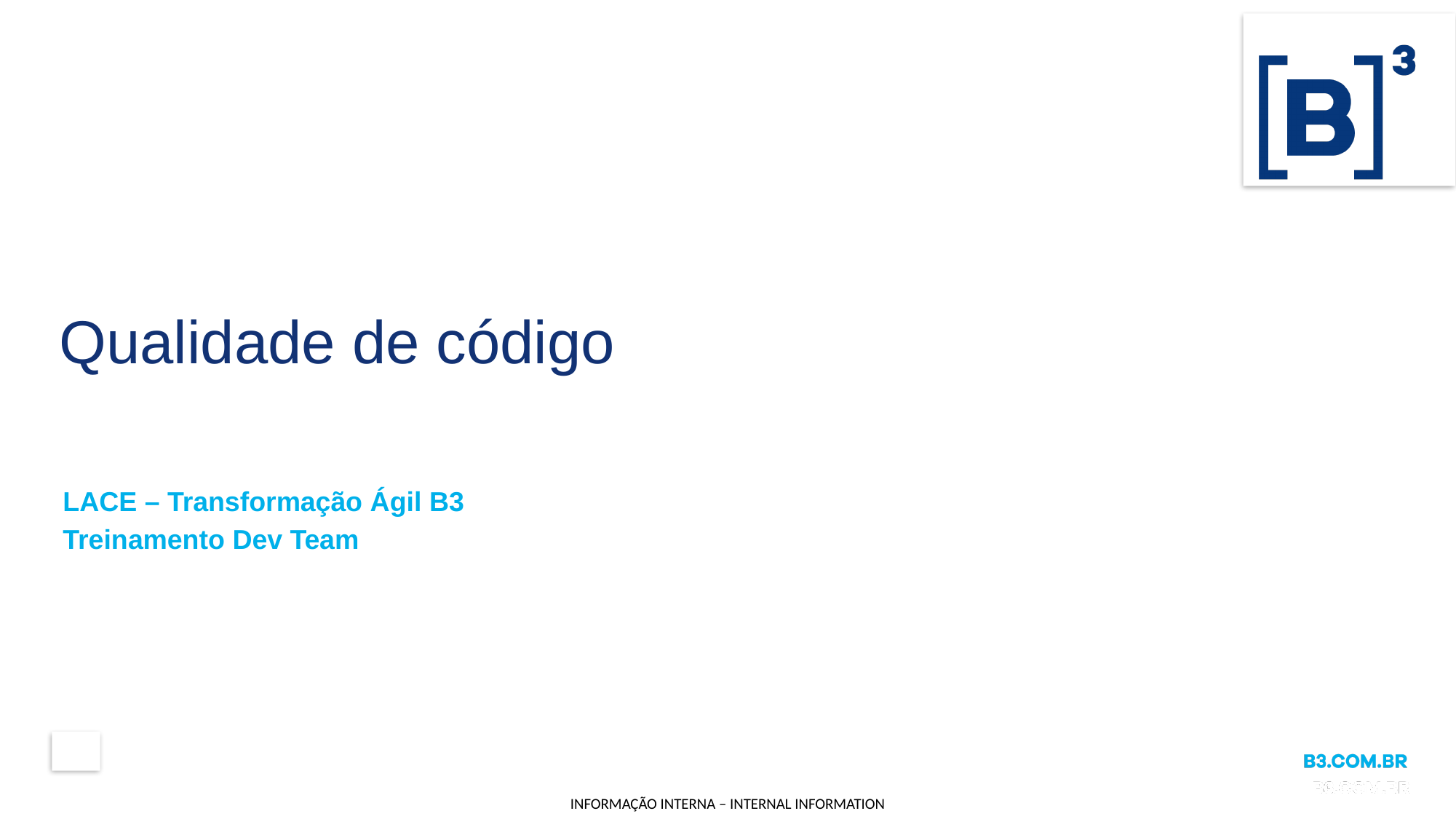

# Qualidade de código
LACE – Transformação Ágil B3
Treinamento Dev Team